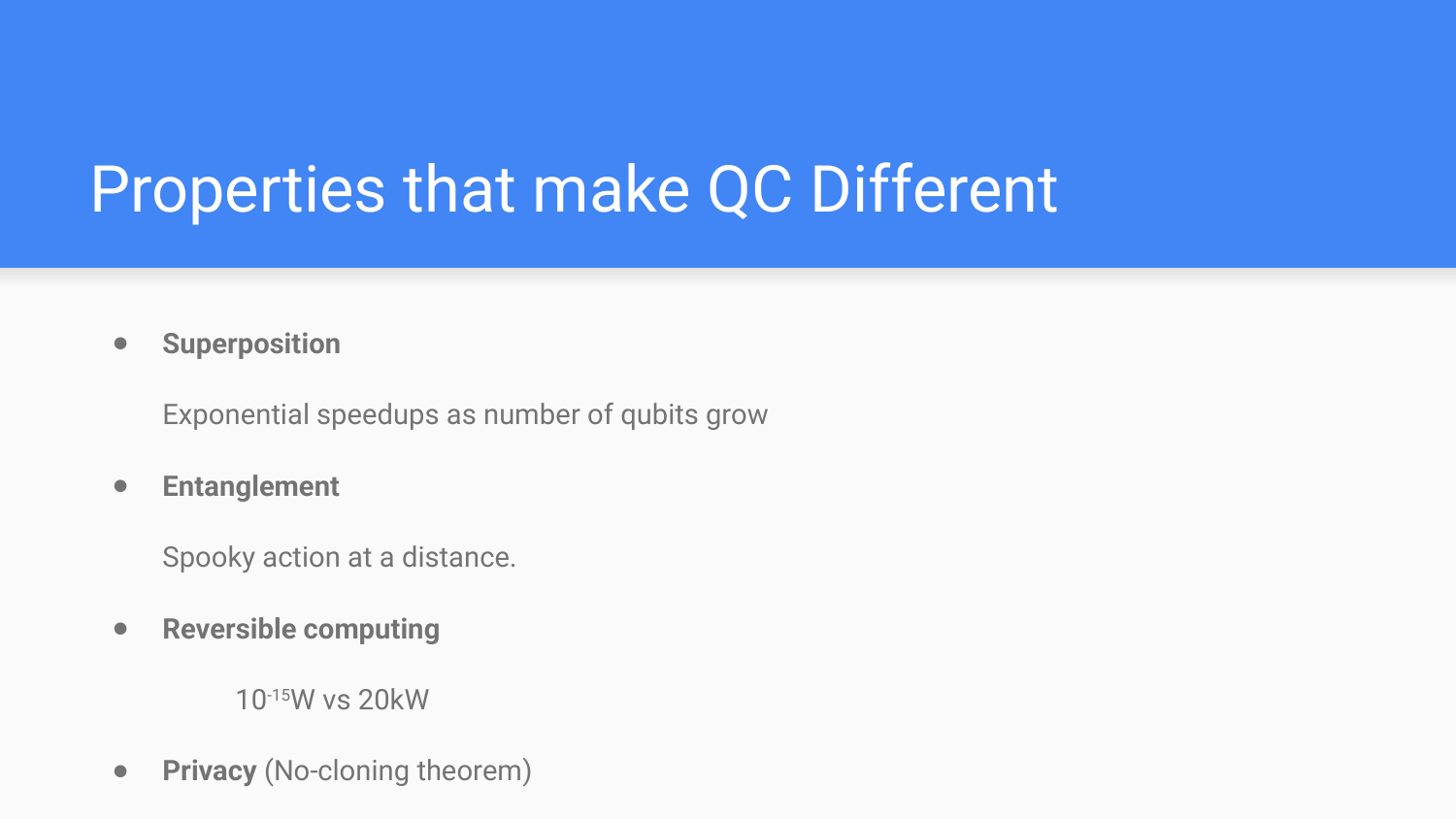

# Properties that make QC Different
Superposition
Exponential speedups as number of qubits grow
Entanglement
Spooky action at a distance.
Reversible computing
	10-15W vs 20kW
Privacy (No-cloning theorem)